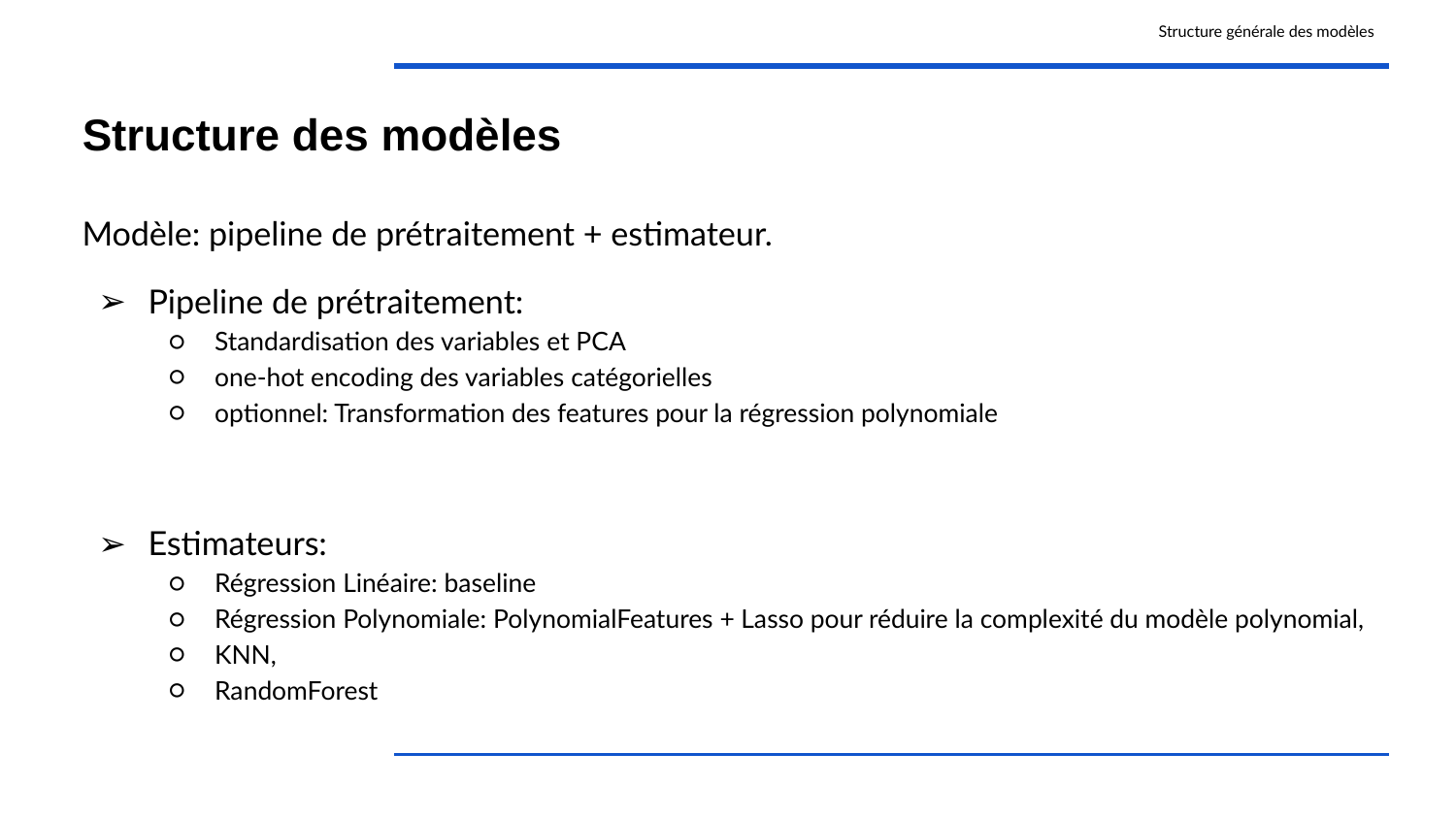

Structure générale des modèles
# Structure des modèles
Modèle: pipeline de prétraitement + estimateur.
Pipeline de prétraitement:
Standardisation des variables et PCA
one-hot encoding des variables catégorielles
optionnel: Transformation des features pour la régression polynomiale

Estimateurs:
Régression Linéaire: baseline
Régression Polynomiale: PolynomialFeatures + Lasso pour réduire la complexité du modèle polynomial,
KNN,
RandomForest